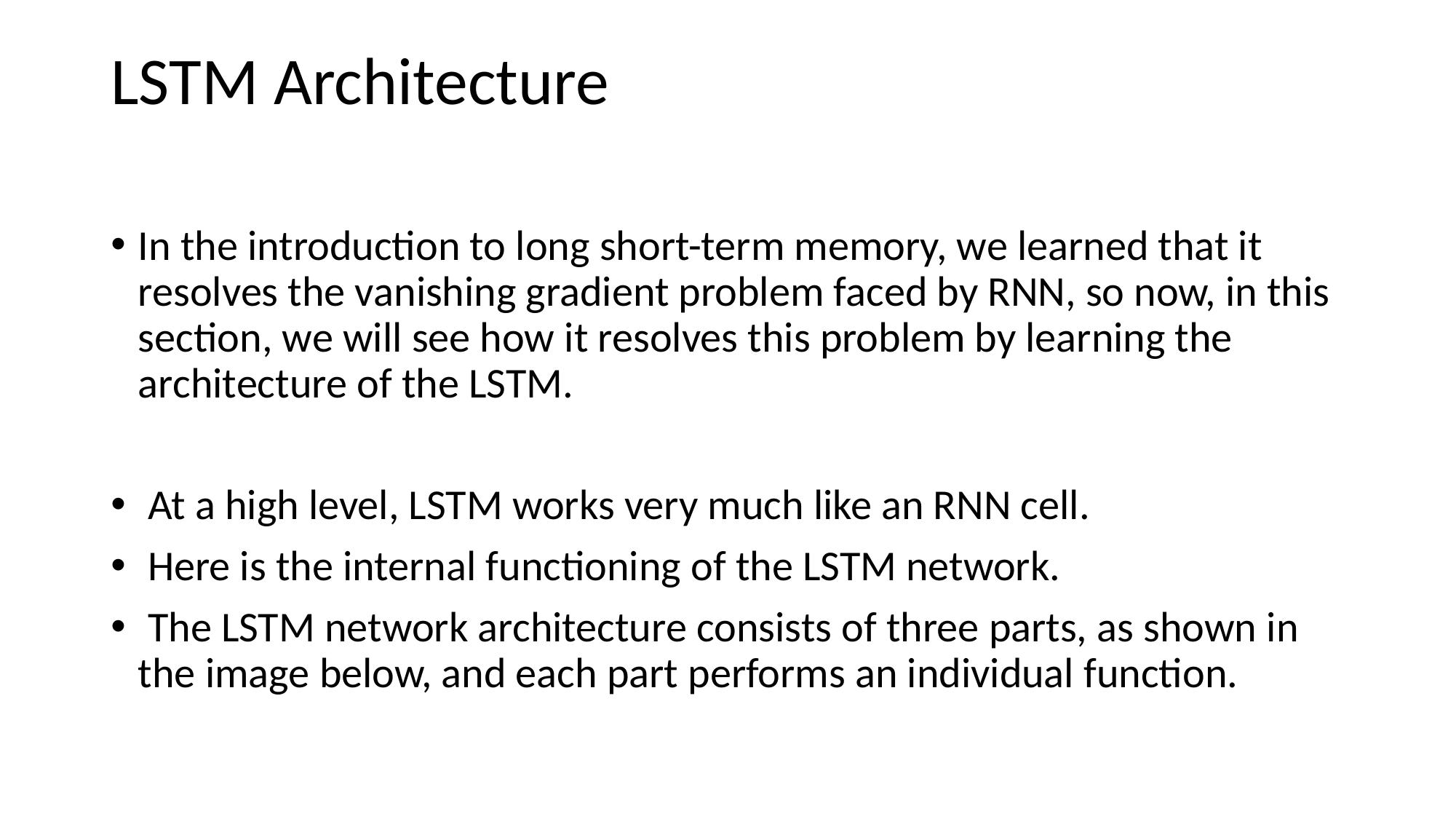

# LSTM Architecture
In the introduction to long short-term memory, we learned that it resolves the vanishing gradient problem faced by RNN, so now, in this section, we will see how it resolves this problem by learning the architecture of the LSTM.

 At a high level, LSTM works very much like an RNN cell.
 Here is the internal functioning of the LSTM network.
 The LSTM network architecture consists of three parts, as shown in the image below, and each part performs an individual function.